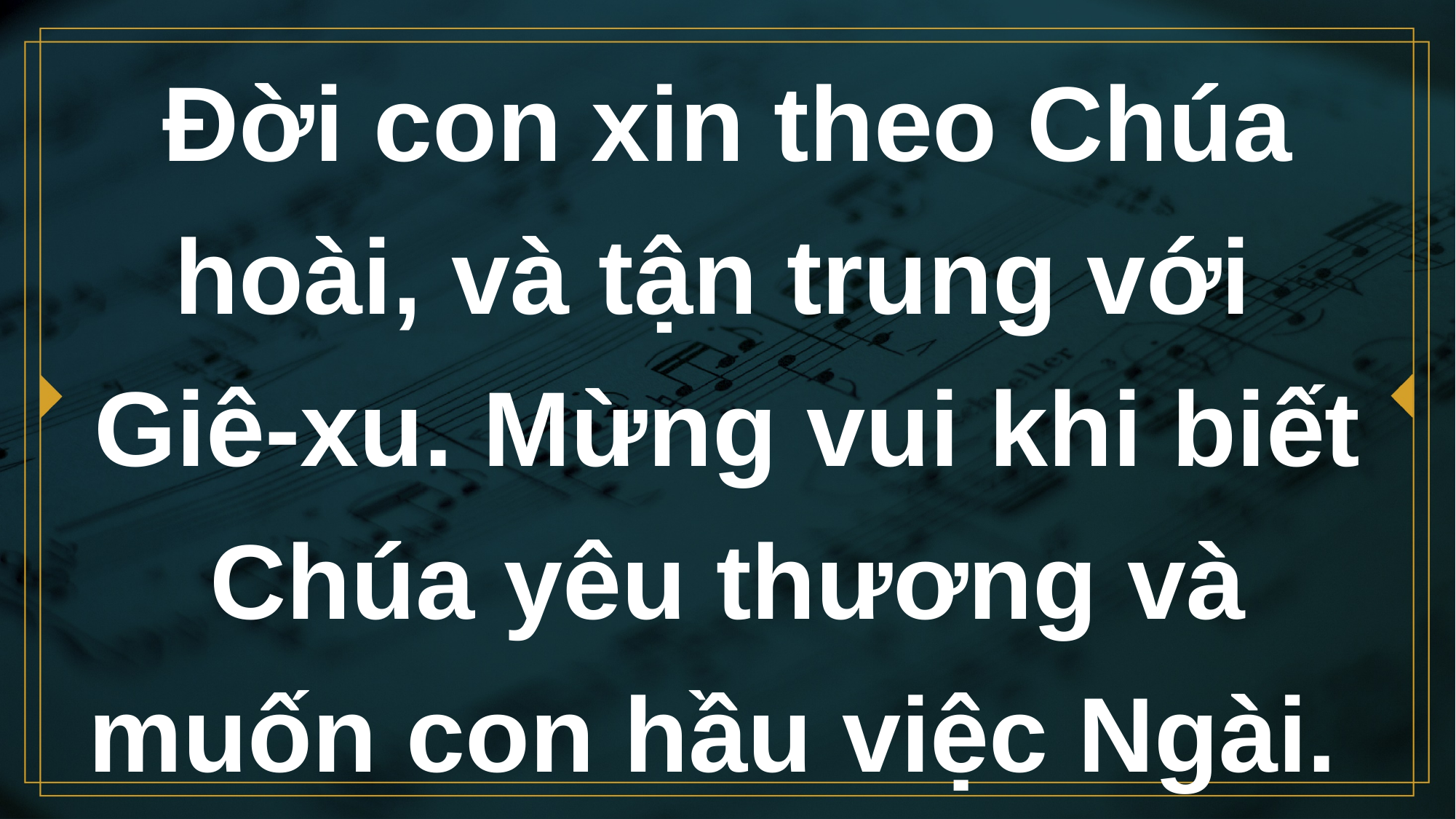

# Đời con xin theo Chúa hoài, và tận trung với Giê-xu. Mừng vui khi biết Chúa yêu thương và muốn con hầu việc Ngài.